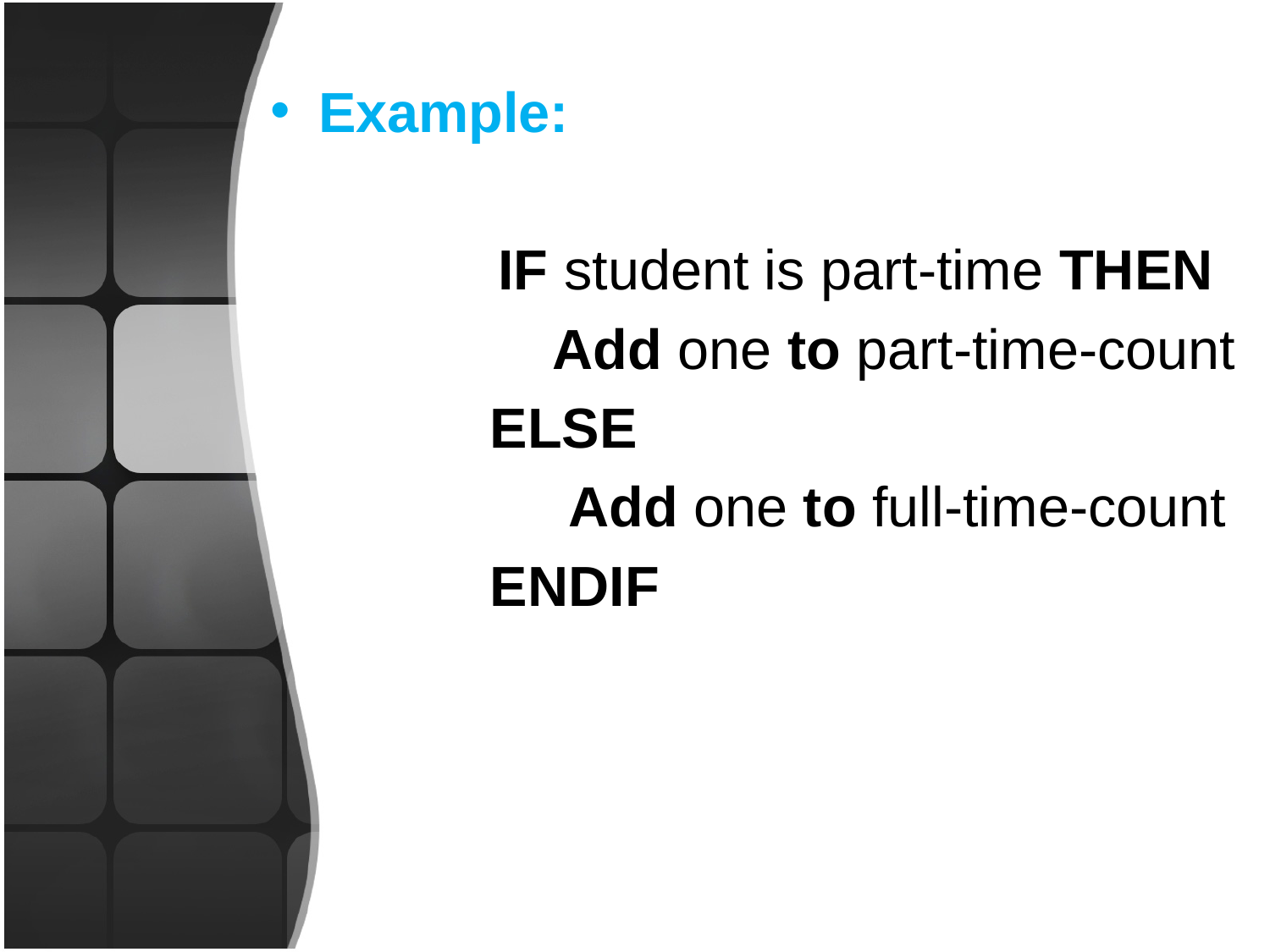

Example:

             IF student is part-time THEN
                  Add one to part-time-count
              ELSE
                   Add one to full-time-count
              ENDIF